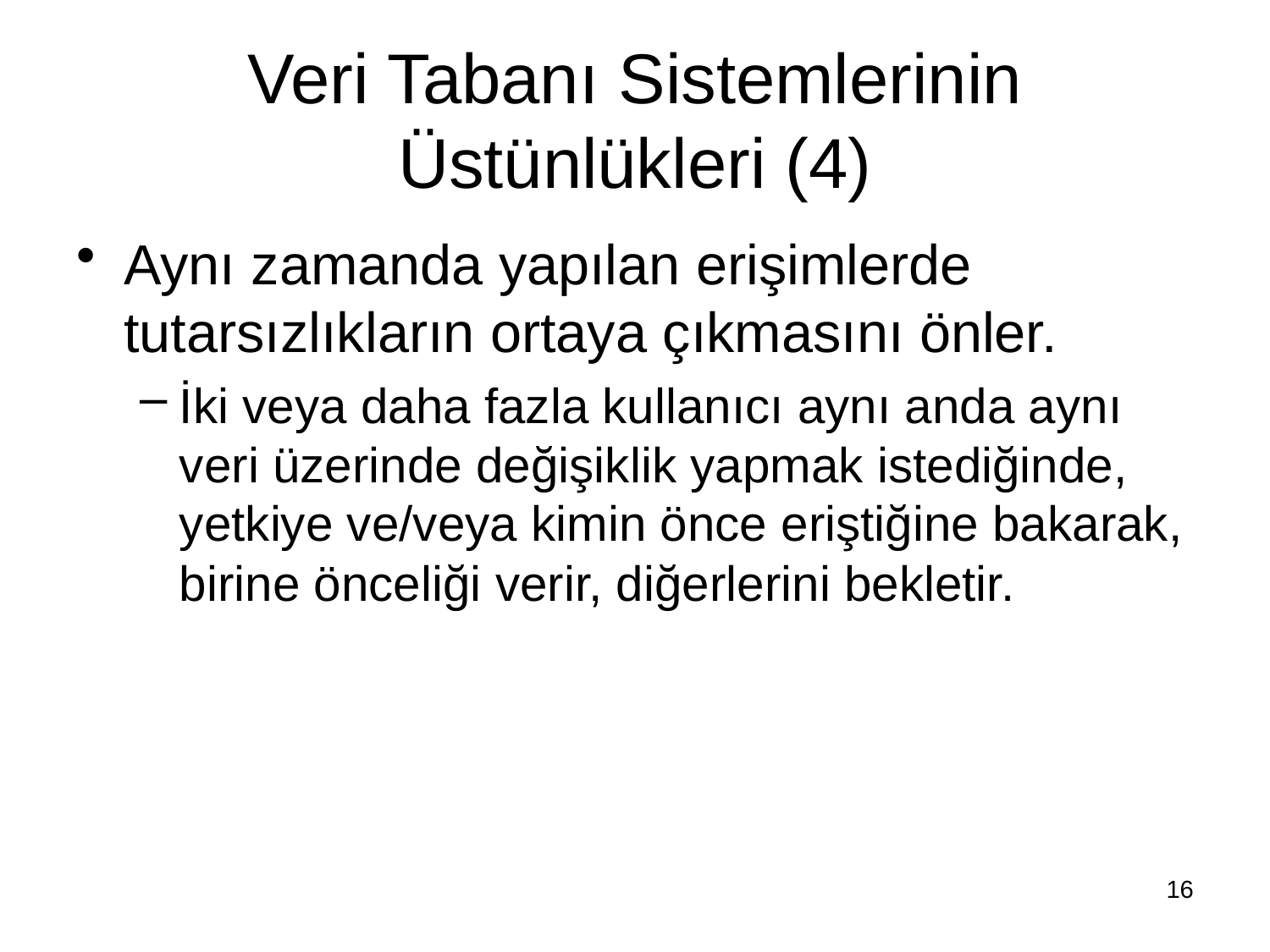

# Veri Tabanı Sistemlerinin Üstünlükleri (4)
Aynı zamanda yapılan erişimlerde tutarsızlıkların ortaya çıkmasını önler.
İki veya daha fazla kullanıcı aynı anda aynı veri üzerinde değişiklik yapmak istediğinde, yetkiye ve/veya kimin önce eriştiğine bakarak, birine önceliği verir, diğerlerini bekletir.
16